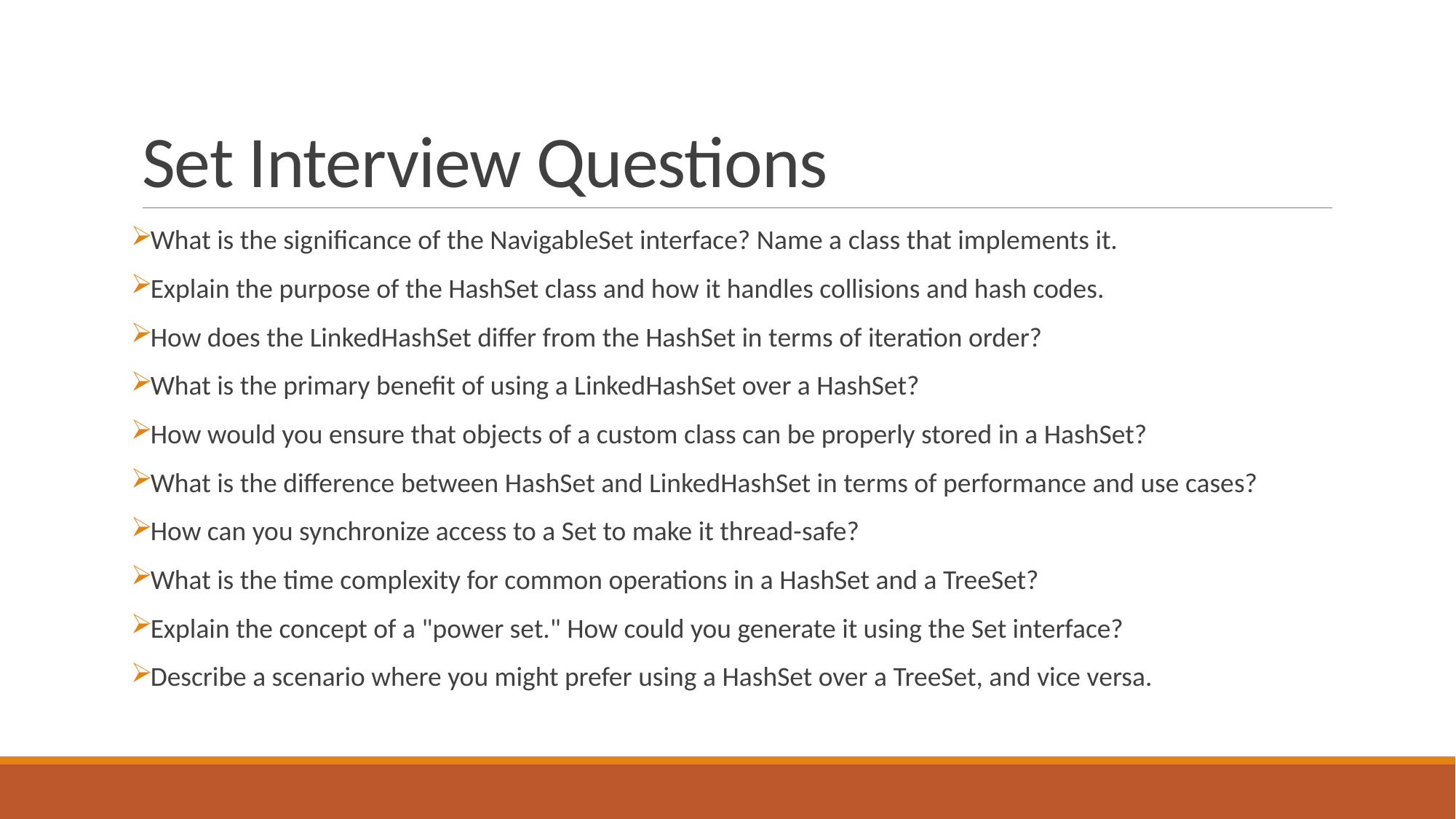

# Set Interview Questions
What is the significance of the NavigableSet interface? Name a class that implements it.
Explain the purpose of the HashSet class and how it handles collisions and hash codes.
How does the LinkedHashSet differ from the HashSet in terms of iteration order?
What is the primary benefit of using a LinkedHashSet over a HashSet?
How would you ensure that objects of a custom class can be properly stored in a HashSet?
What is the difference between HashSet and LinkedHashSet in terms of performance and use cases?
How can you synchronize access to a Set to make it thread-safe?
What is the time complexity for common operations in a HashSet and a TreeSet?
Explain the concept of a "power set." How could you generate it using the Set interface?
Describe a scenario where you might prefer using a HashSet over a TreeSet, and vice versa.